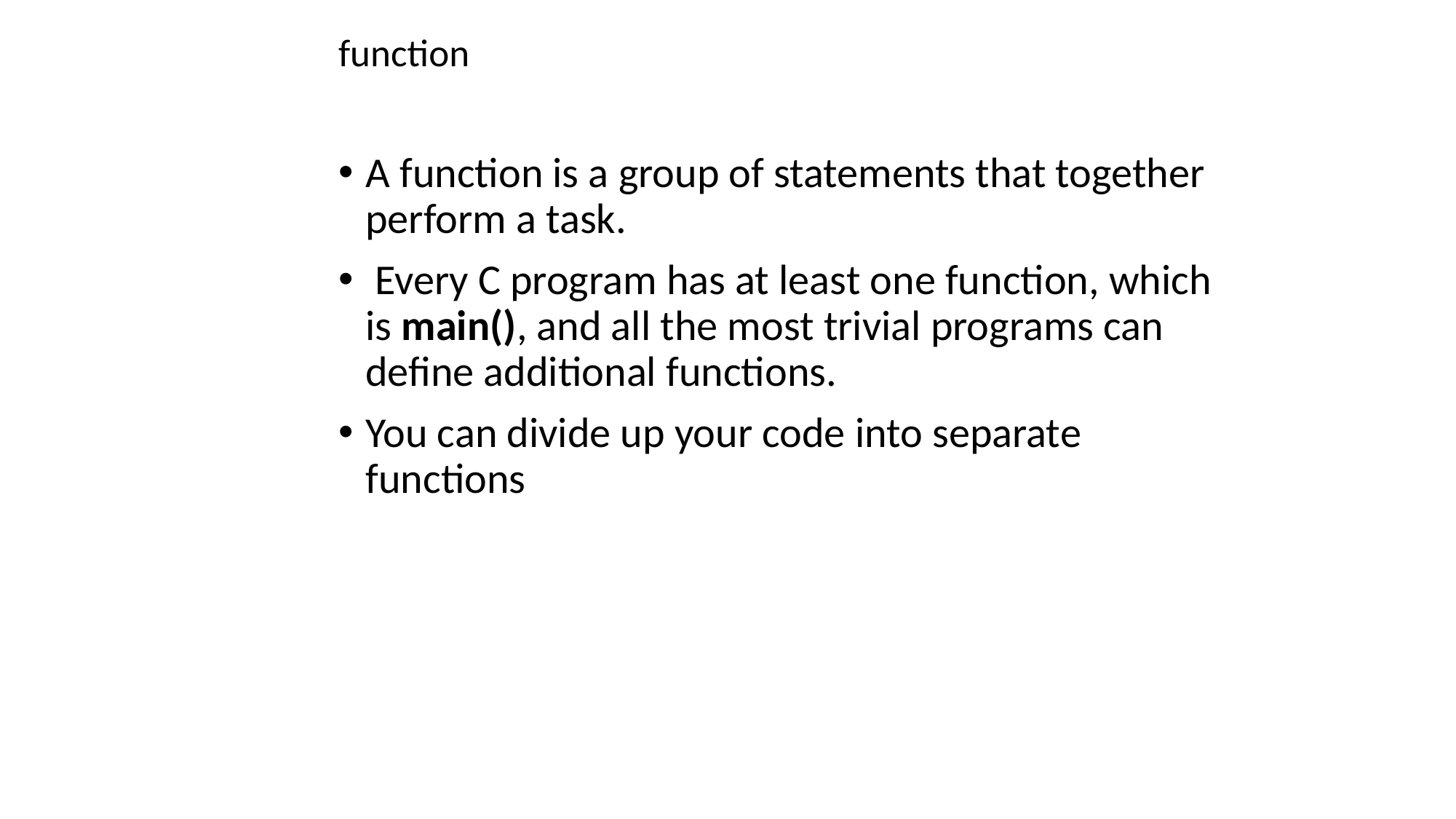

# function
A function is a group of statements that together perform a task.
 Every C program has at least one function, which is main(), and all the most trivial programs can define additional functions.
You can divide up your code into separate functions